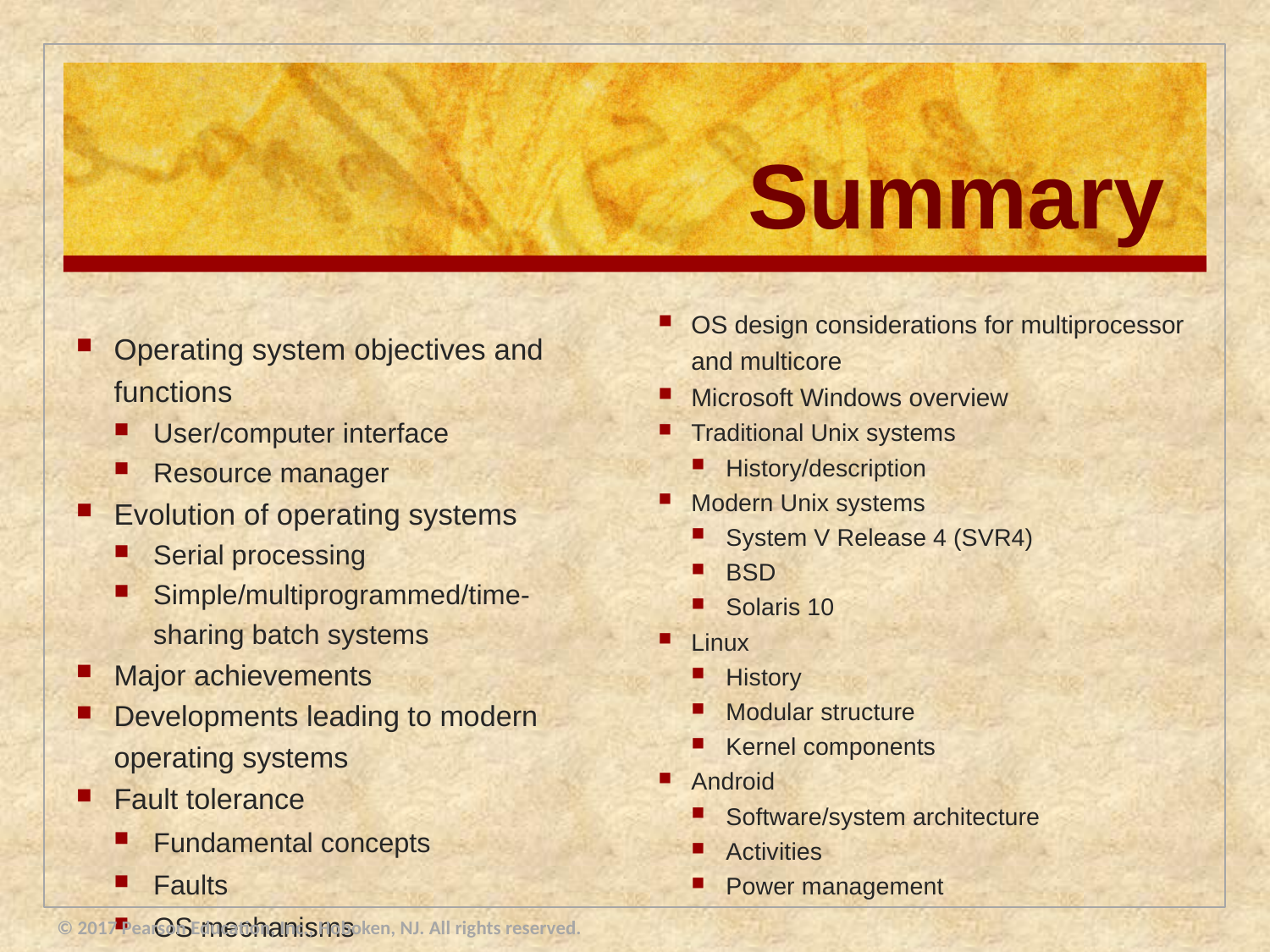

# Summary
OS design considerations for multiprocessor and multicore
Microsoft Windows overview
Traditional Unix systems
History/description
Modern Unix systems
System V Release 4 (SVR4)
BSD
Solaris 10
Linux
History
Modular structure
Kernel components
Android
Software/system architecture
Activities
Power management
Operating system objectives and functions
User/computer interface
Resource manager
Evolution of operating systems
Serial processing
Simple/multiprogrammed/time-sharing batch systems
Major achievements
Developments leading to modern operating systems
Fault tolerance
Fundamental concepts
Faults
OS mechanisms
© 2017 Pearson Education, Inc., Hoboken, NJ. All rights reserved.